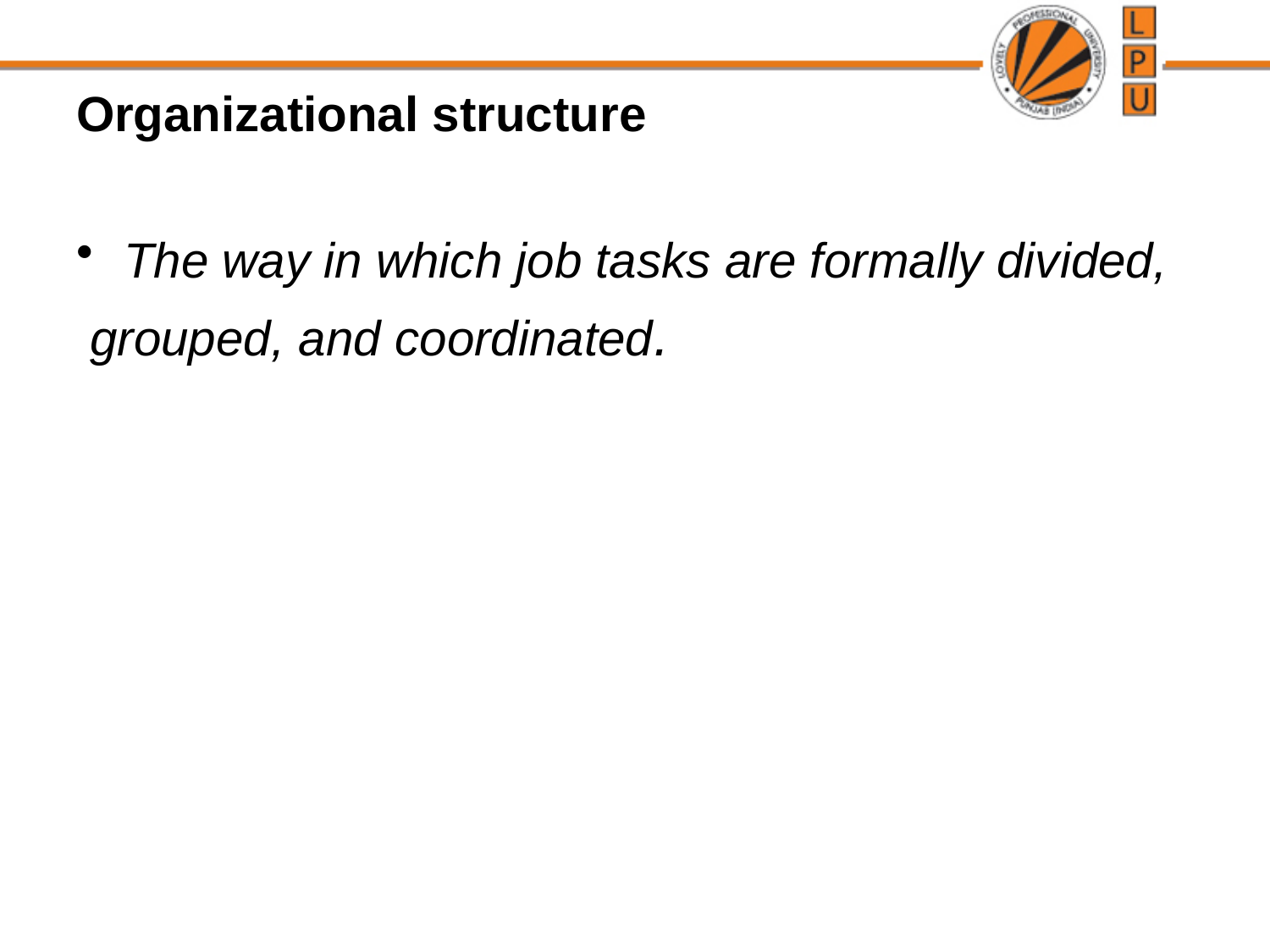

# Organizational structure
The way in which job tasks are formally divided,
 grouped, and coordinated.